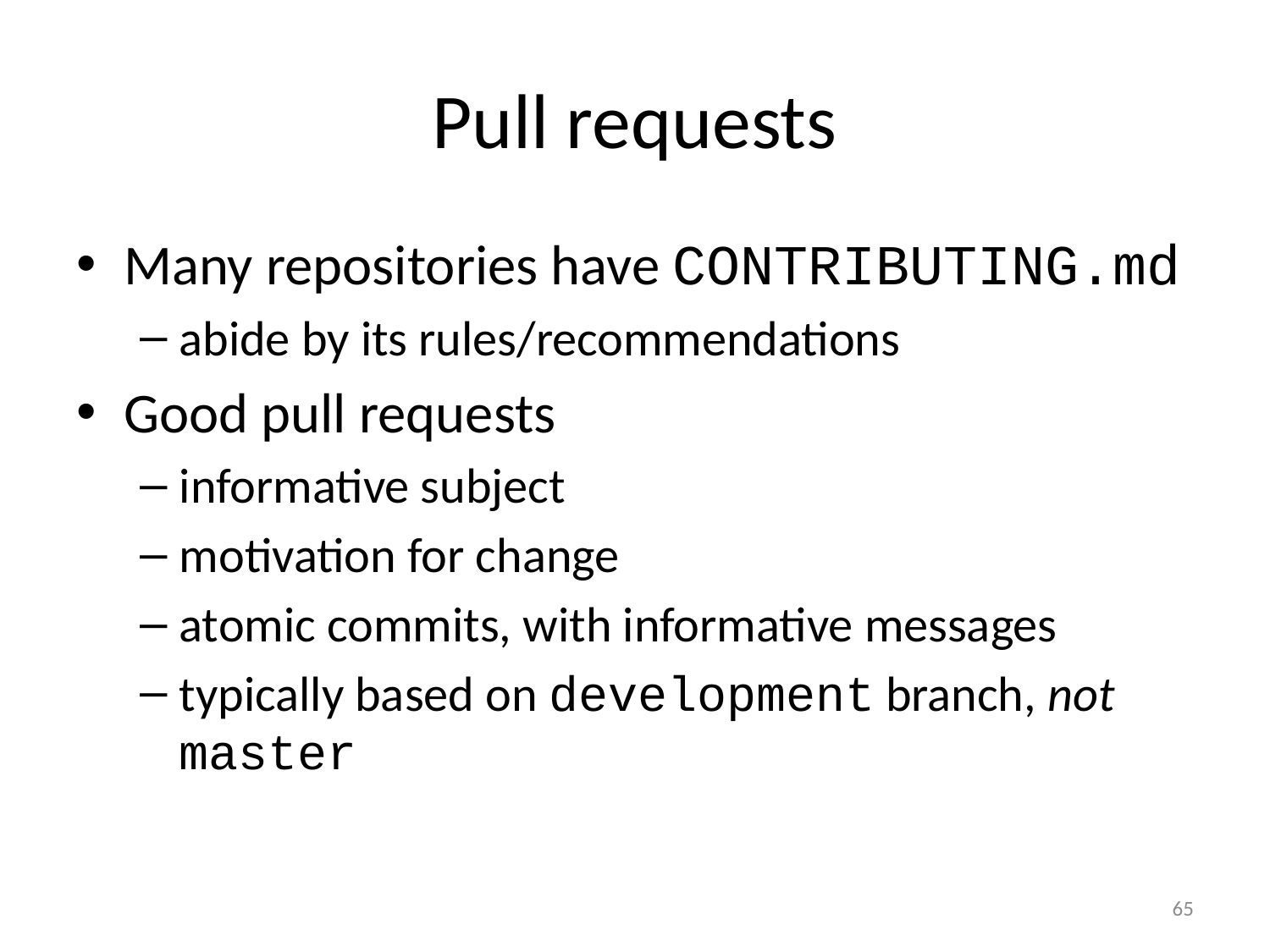

# Pull requests
Many repositories have CONTRIBUTING.md
abide by its rules/recommendations
Good pull requests
informative subject
motivation for change
atomic commits, with informative messages
typically based on development branch, not master
65